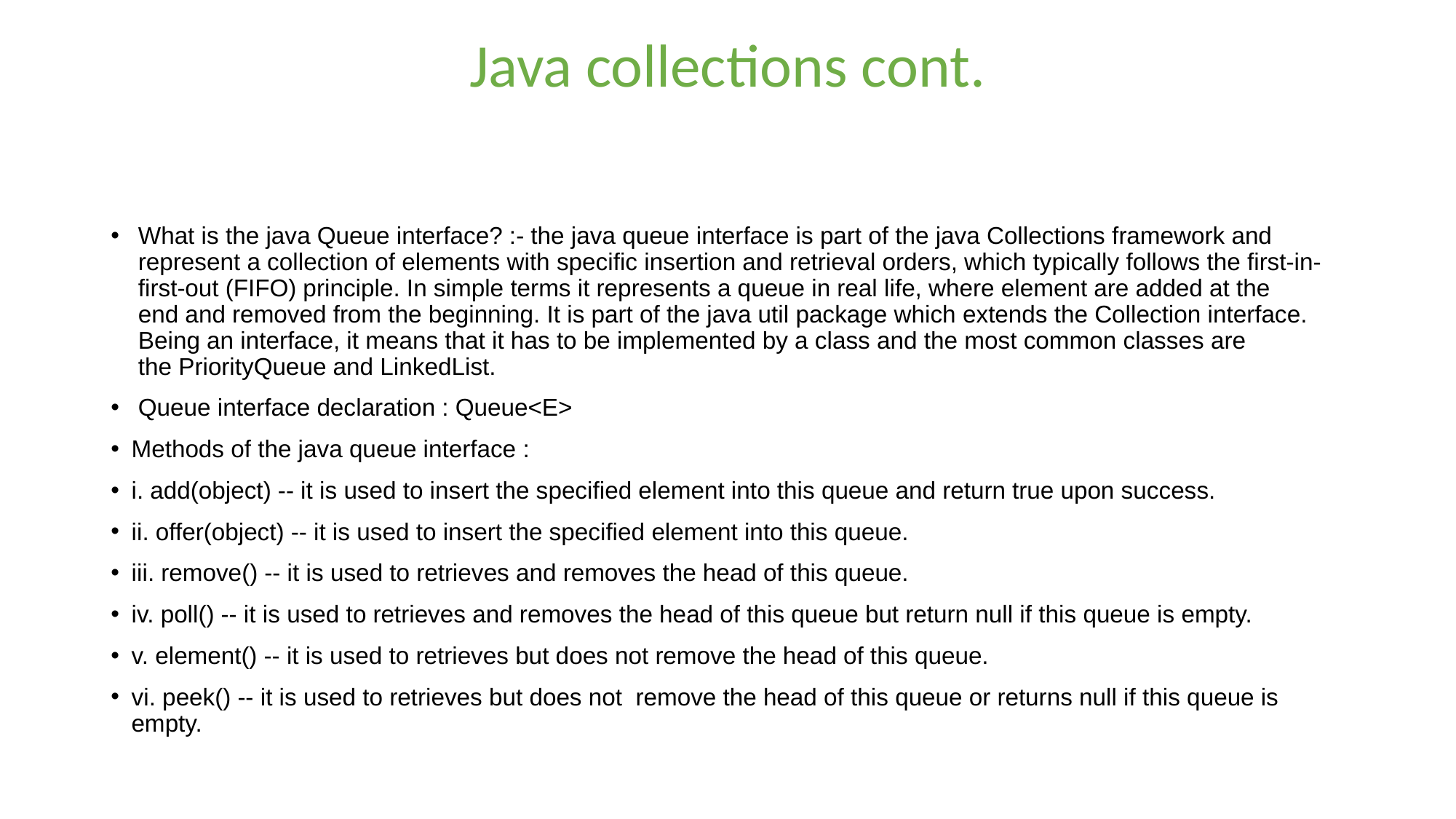

# Java collections cont.

What is the java Queue interface? :- the java queue interface is part of the java Collections framework and represent a collection of elements with specific insertion and retrieval orders, which typically follows the first-in-first-out (FIFO) principle. In simple terms it represents a queue in real life, where element are added at the end and removed from the beginning. It is part of the java util package which extends the Collection interface. Being an interface, it means that it has to be implemented by a class and the most common classes are the PriorityQueue and LinkedList.
Queue interface declaration : Queue<E>
Methods of the java queue interface :
i. add(object) -- it is used to insert the specified element into this queue and return true upon success.
ii. offer(object) -- it is used to insert the specified element into this queue.
iii. remove() -- it is used to retrieves and removes the head of this queue.
iv. poll() -- it is used to retrieves and removes the head of this queue but return null if this queue is empty.
v. element() -- it is used to retrieves but does not remove the head of this queue.
vi. peek() -- it is used to retrieves but does not  remove the head of this queue or returns null if this queue is empty.